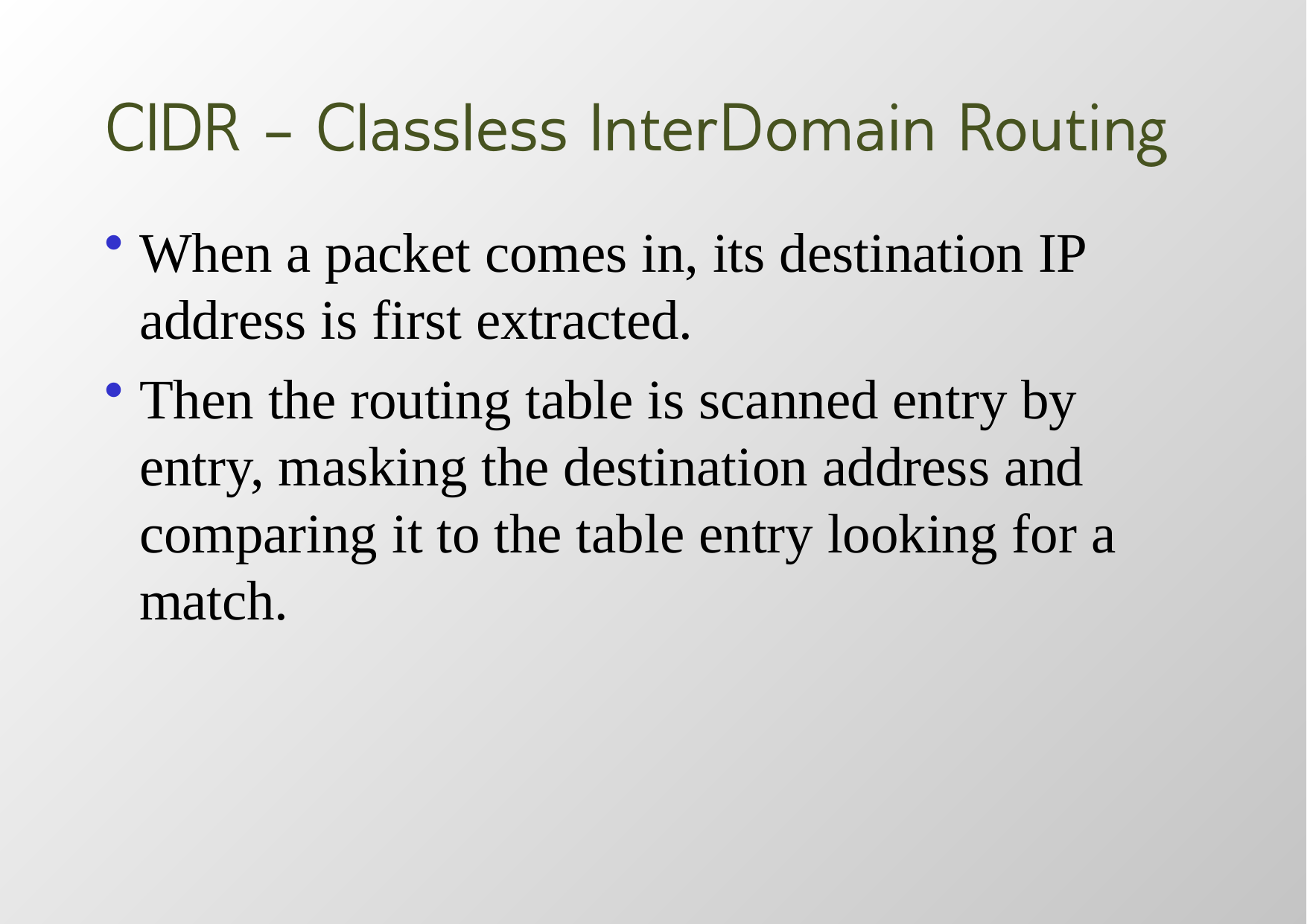

# CIDR – Classless InterDomain Routing
When a packet comes in, its destination IP address is first extracted.
Then the routing table is scanned entry by entry, masking the destination address and comparing it to the table entry looking for a match.